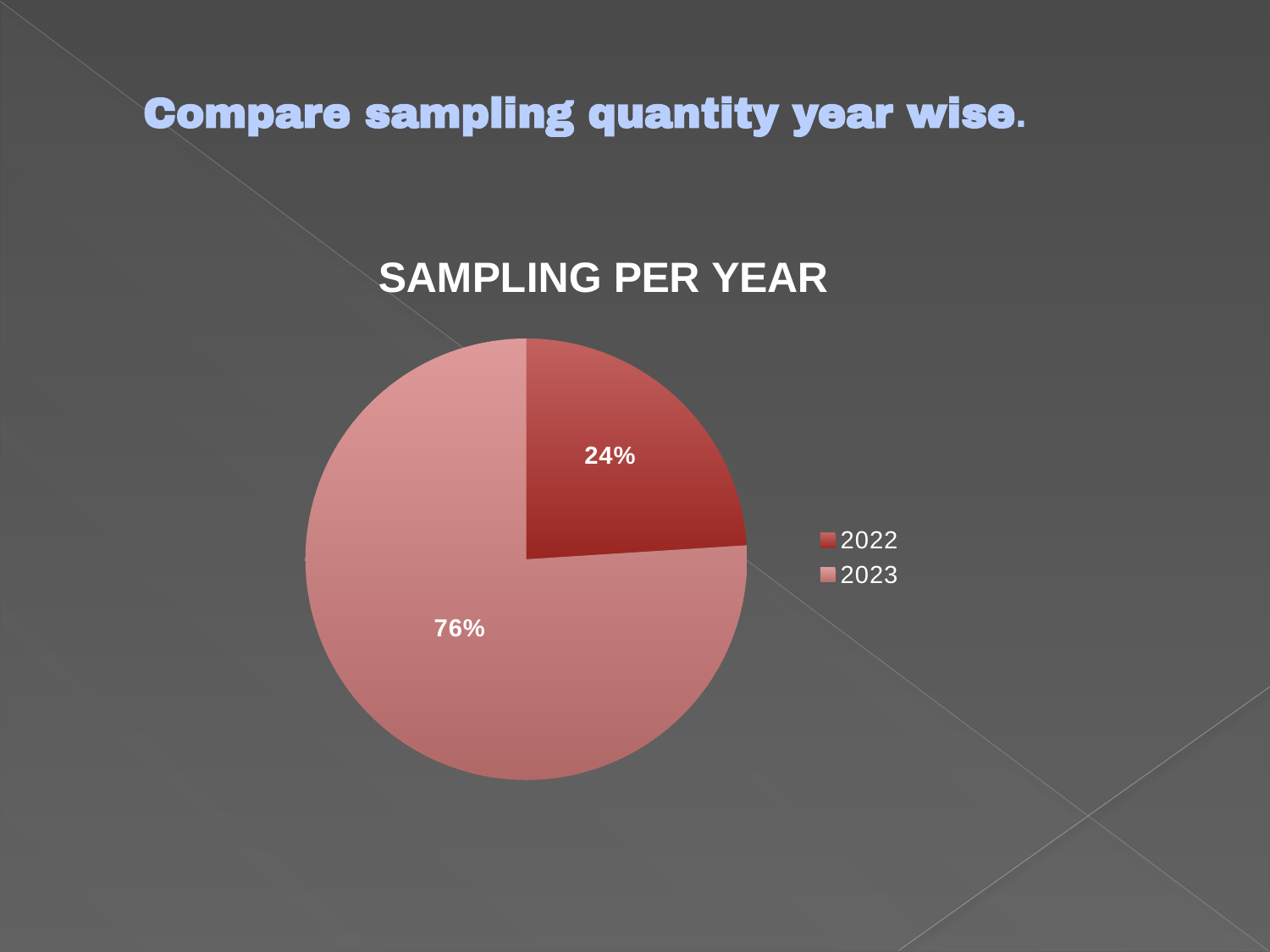

# Compare sampling quantity year wise.

### Chart: SAMPLING PER YEAR

| Category | Total |
|---|---|
| 2022 | 0.23993820376829603 |
| 2023 | 0.7600617962317039 |